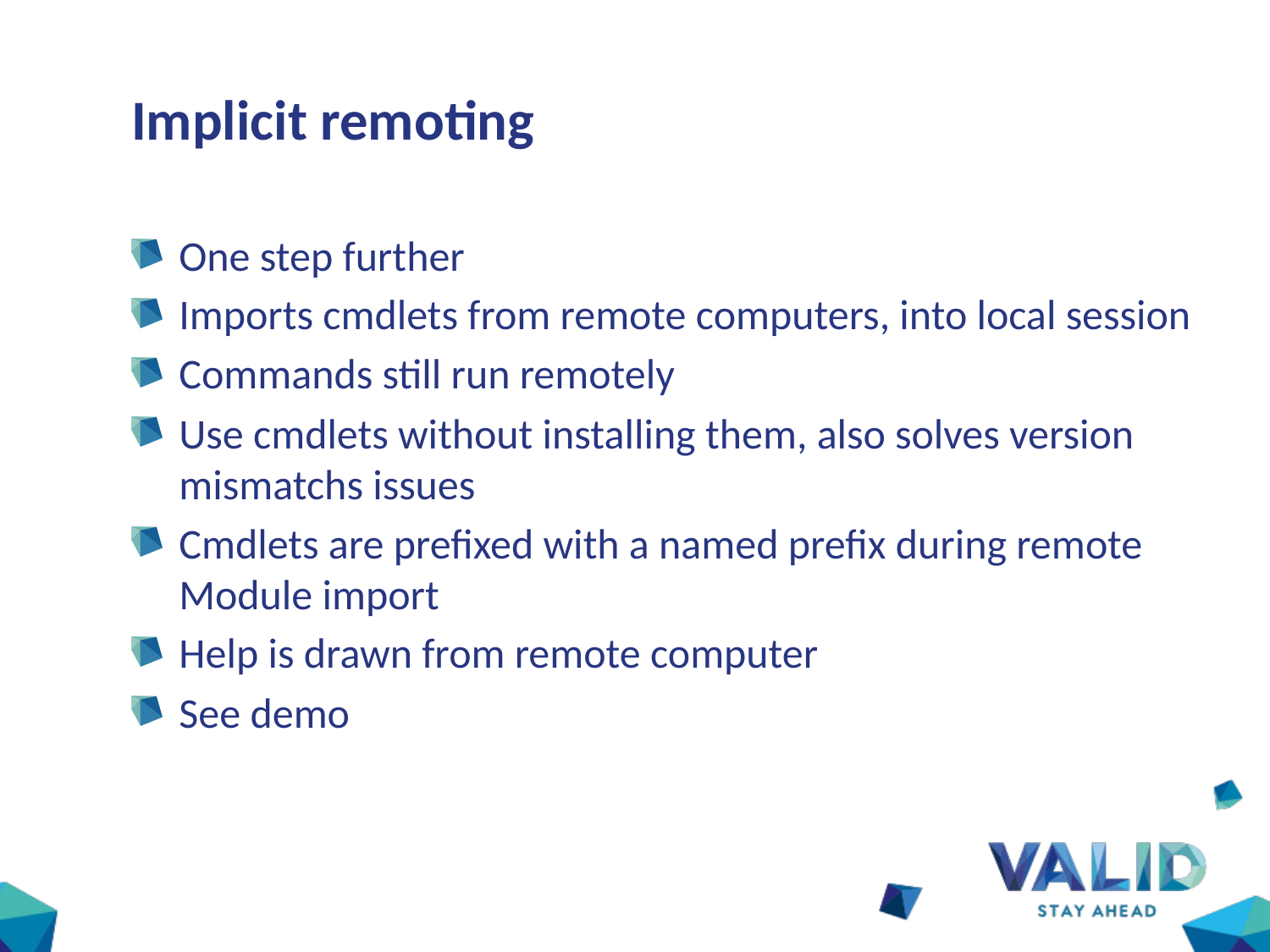

# Implicit remoting
One step further
Imports cmdlets from remote computers, into local session
Commands still run remotely
Use cmdlets without installing them, also solves version mismatchs issues
Cmdlets are prefixed with a named prefix during remote Module import
Help is drawn from remote computer
See demo